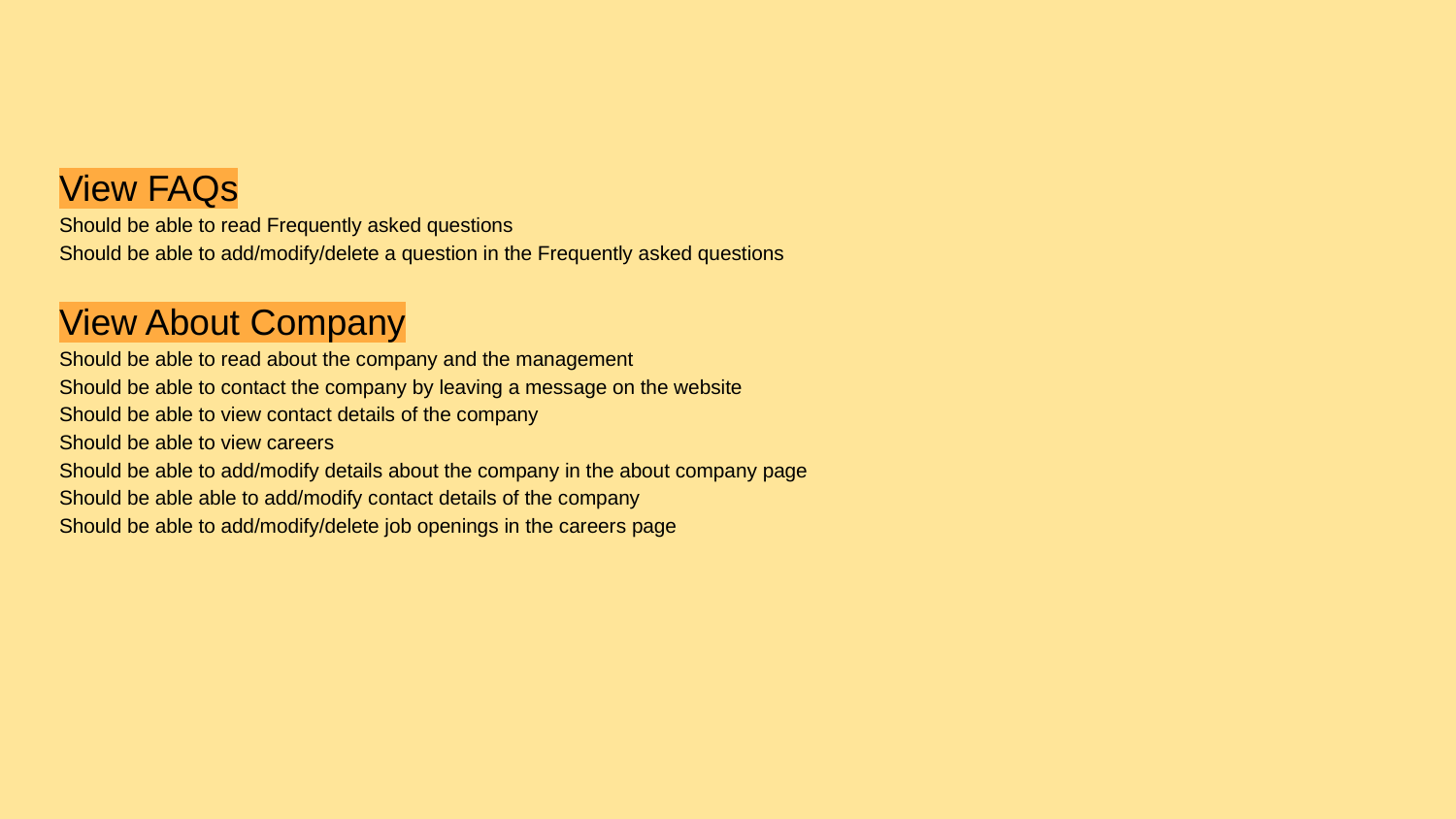

View FAQs
Should be able to read Frequently asked questions
Should be able to add/modify/delete a question in the Frequently asked questions

View About Company
Should be able to read about the company and the management
Should be able to contact the company by leaving a message on the website
Should be able to view contact details of the company
Should be able to view careers
Should be able to add/modify details about the company in the about company page
Should be able able to add/modify contact details of the company
Should be able to add/modify/delete job openings in the careers page